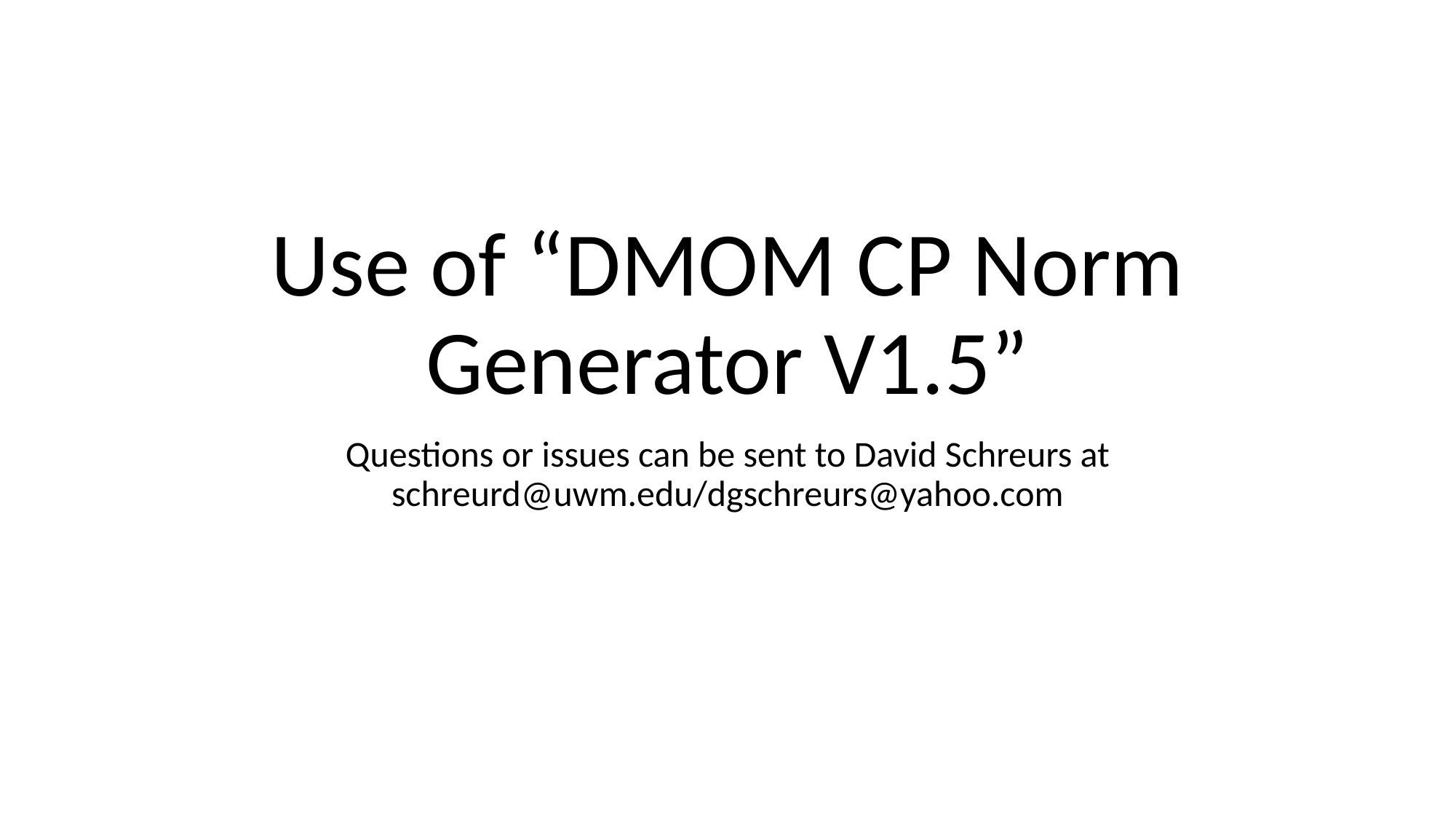

# Use of “DMOM CP Norm Generator V1.5”
Questions or issues can be sent to David Schreurs at schreurd@uwm.edu/dgschreurs@yahoo.com